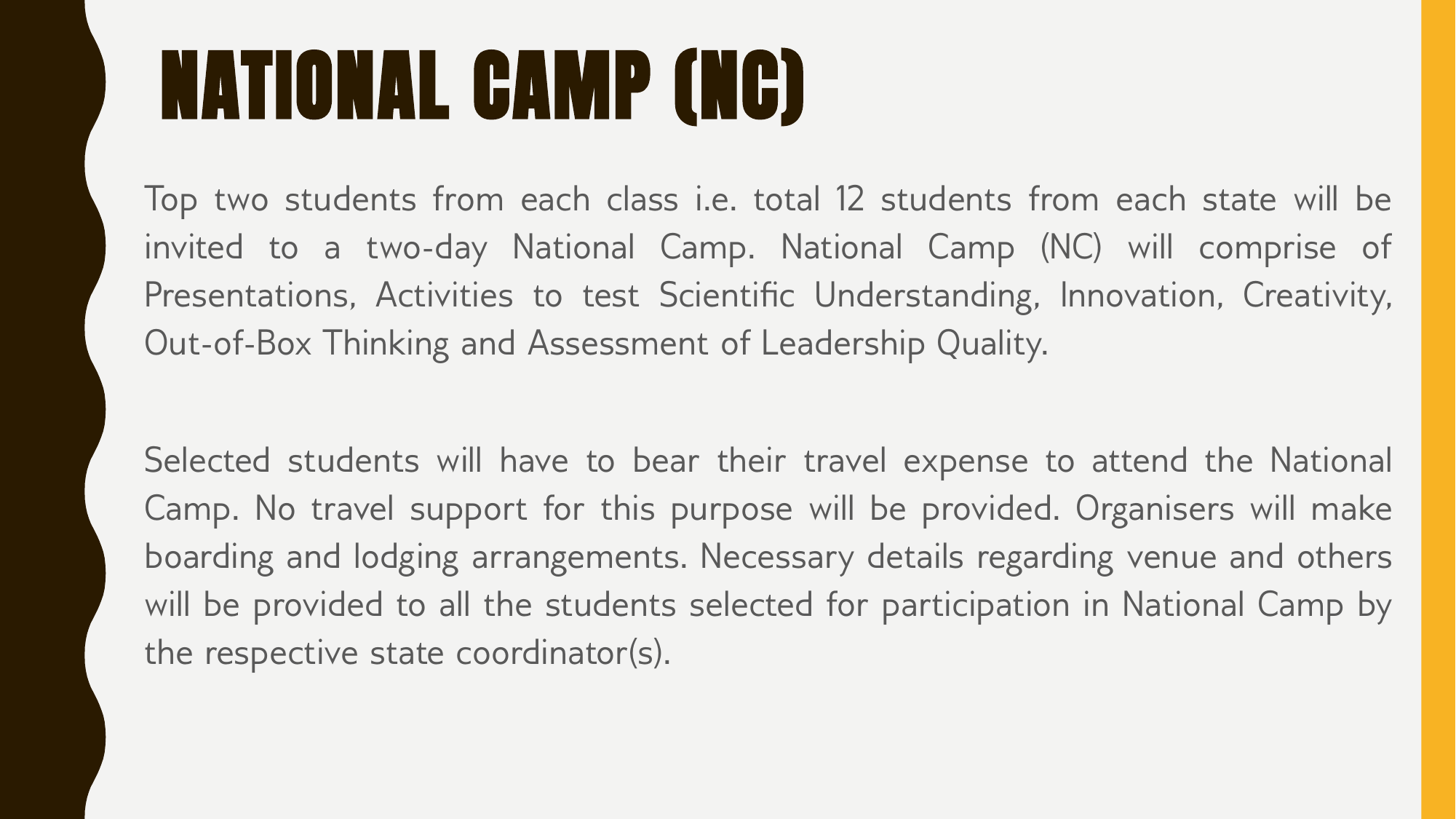

# NATIONAL CAMP (NC)
Top two students from each class i.e. total 12 students from each state will be invited to a two-day National Camp. National Camp (NC) will comprise of Presentations, Activities to test Scientific Understanding, Innovation, Creativity, Out-of-Box Thinking and Assessment of Leadership Quality.

Selected students will have to bear their travel expense to attend the National Camp. No travel support for this purpose will be provided. Organisers will make boarding and lodging arrangements. Necessary details regarding venue and others will be provided to all the students selected for participation in National Camp by the respective state coordinator(s).